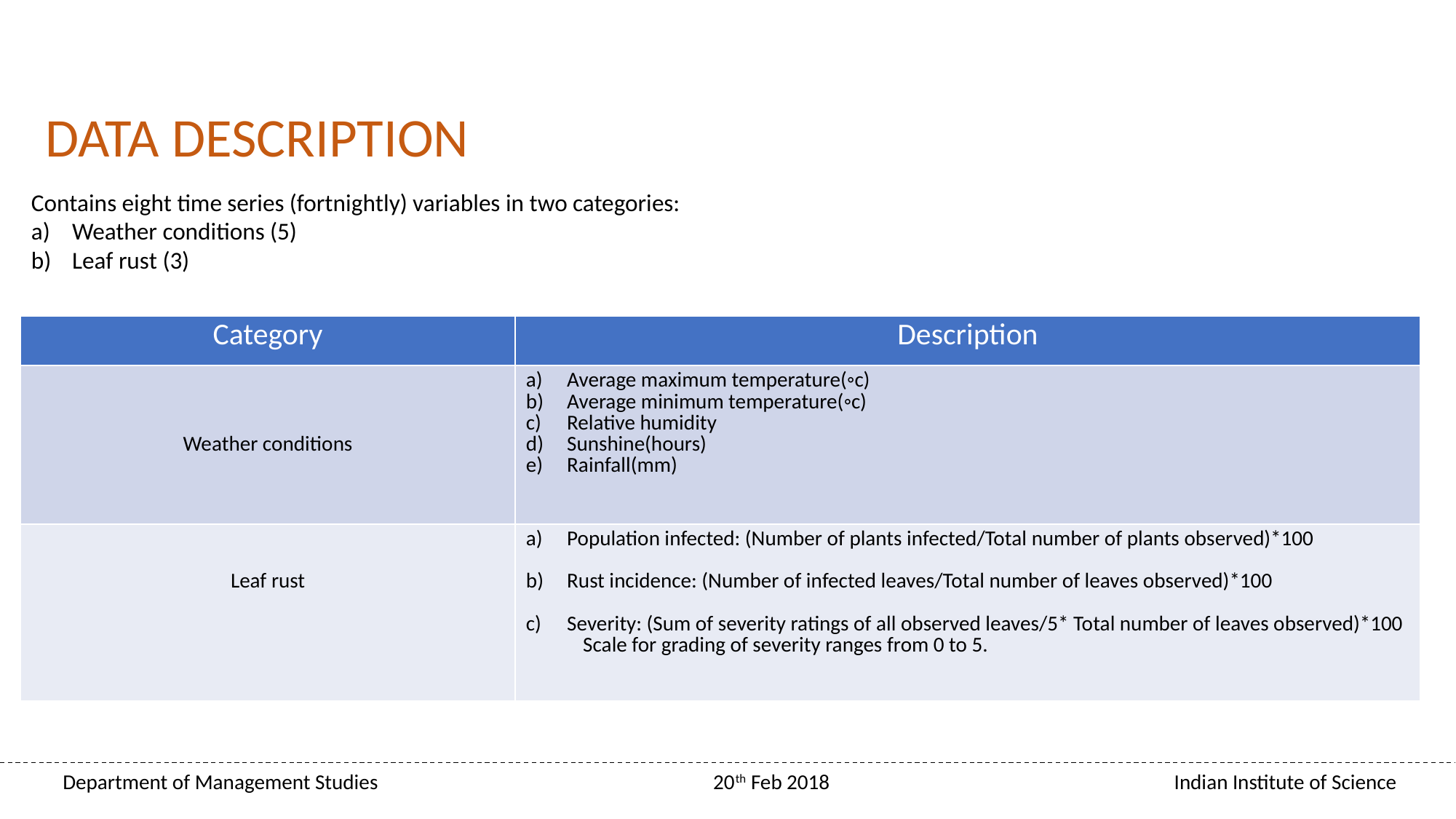

#
DATA DESCRIPTION

Contains eight time series (fortnightly) variables in two categories:
Weather conditions (5)
Leaf rust (3)
| Category | Description |
| --- | --- |
| Weather conditions | Average maximum temperature(◦c) Average minimum temperature(◦c) Relative humidity Sunshine(hours) Rainfall(mm) |
| Leaf rust | Population infected: (Number of plants infected/Total number of plants observed)\*100 Rust incidence: (Number of infected leaves/Total number of leaves observed)\*100 Severity: (Sum of severity ratings of all observed leaves/5\* Total number of leaves observed)\*100 Scale for grading of severity ranges from 0 to 5. |
           Department of Management Studies                                                                       20th Feb 2018                                                                         Indian Institute of Science